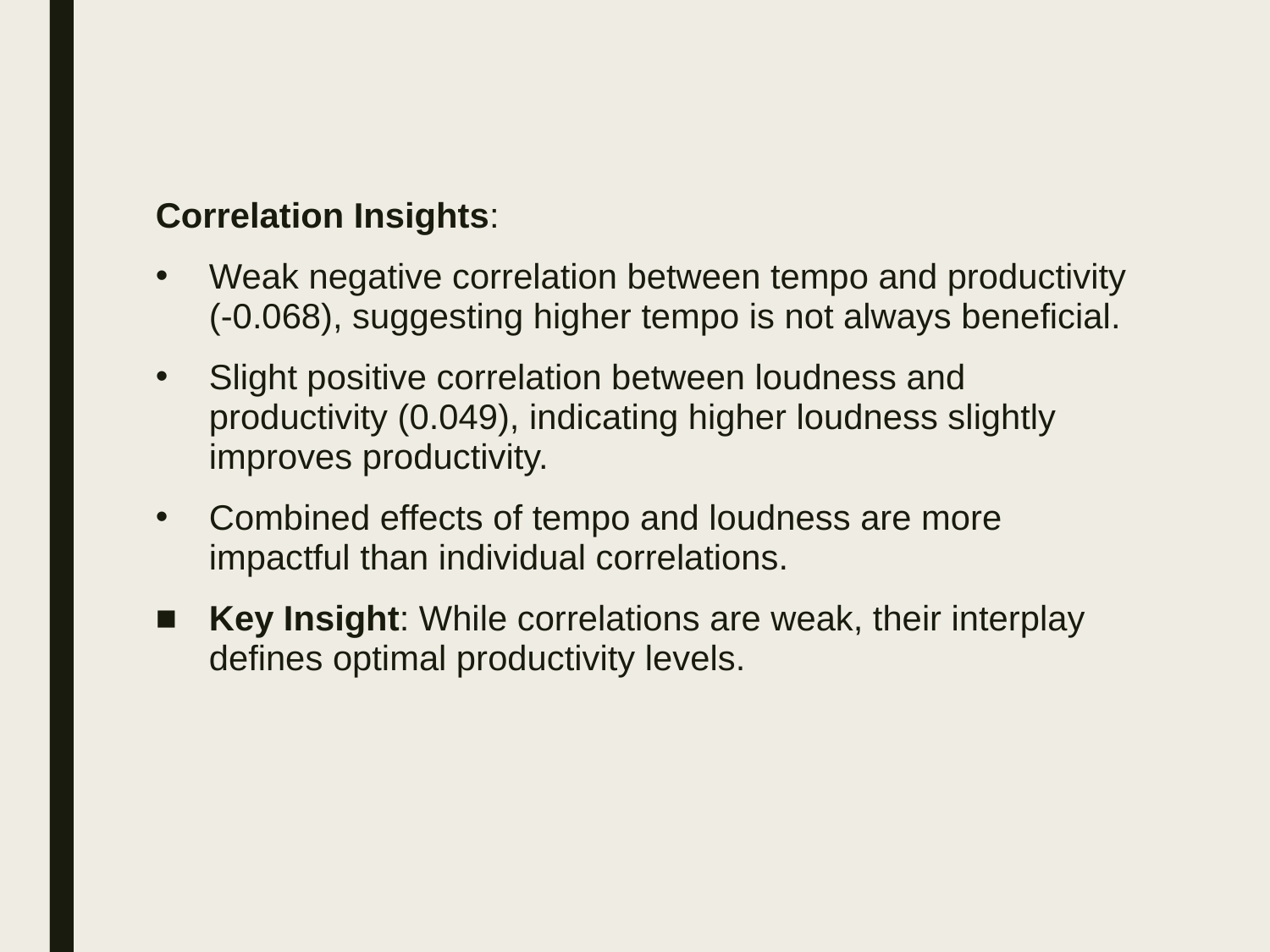

Correlation Insights:
Weak negative correlation between tempo and productivity (-0.068), suggesting higher tempo is not always beneficial.
Slight positive correlation between loudness and productivity (0.049), indicating higher loudness slightly improves productivity.
Combined effects of tempo and loudness are more impactful than individual correlations.
Key Insight: While correlations are weak, their interplay defines optimal productivity levels.